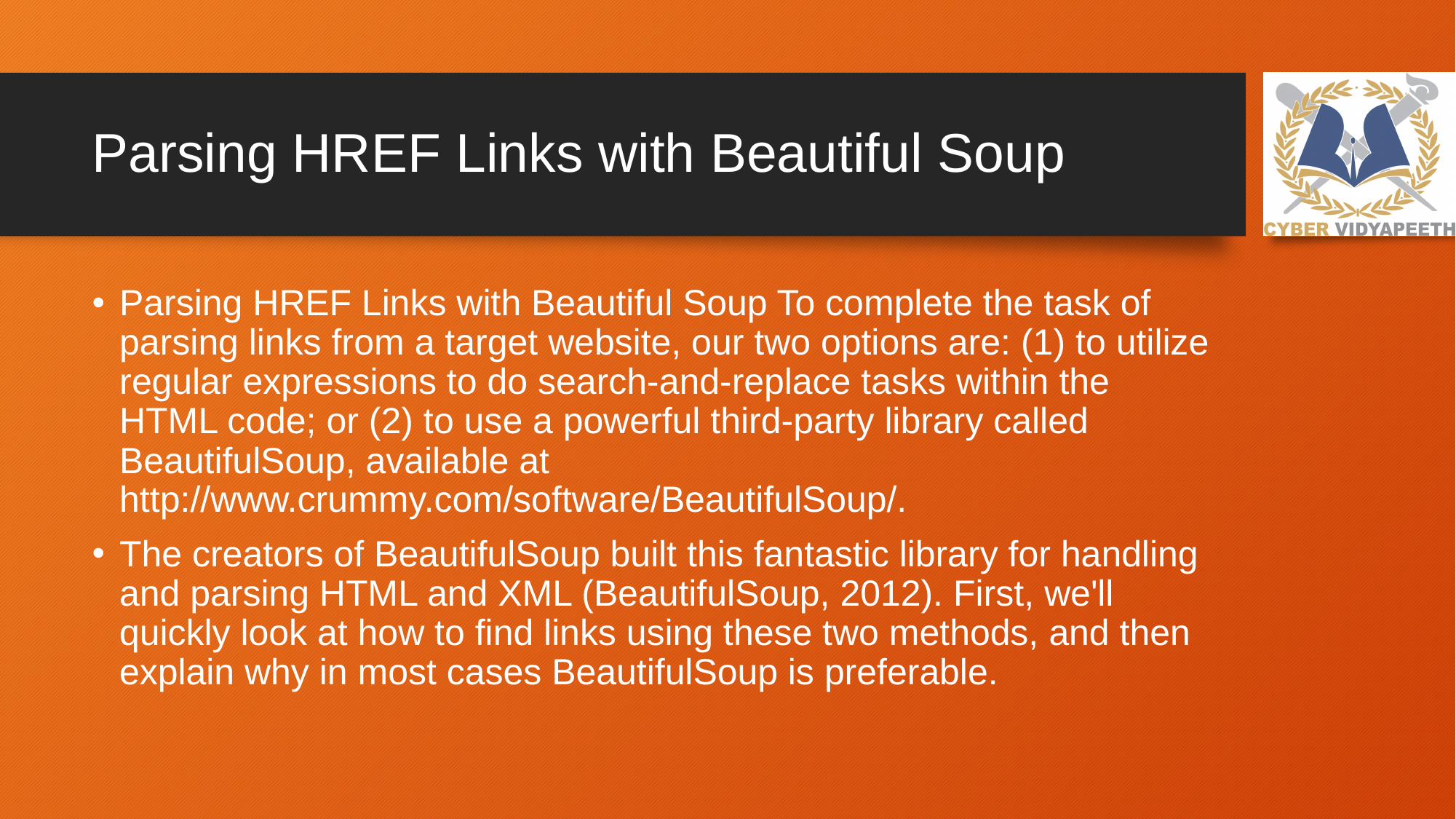

# Parsing HREF Links with Beautiful Soup
Parsing HREF Links with Beautiful Soup To complete the task of parsing links from a target website, our two options are: (1) to utilize regular expressions to do search-and-replace tasks within the HTML code; or (2) to use a powerful third-party library called BeautifulSoup, available at http://www.crummy.com/software/BeautifulSoup/.
The creators of BeautifulSoup built this fantastic library for handling and parsing HTML and XML (BeautifulSoup, 2012). First, we'll quickly look at how to find links using these two methods, and then explain why in most cases BeautifulSoup is preferable.